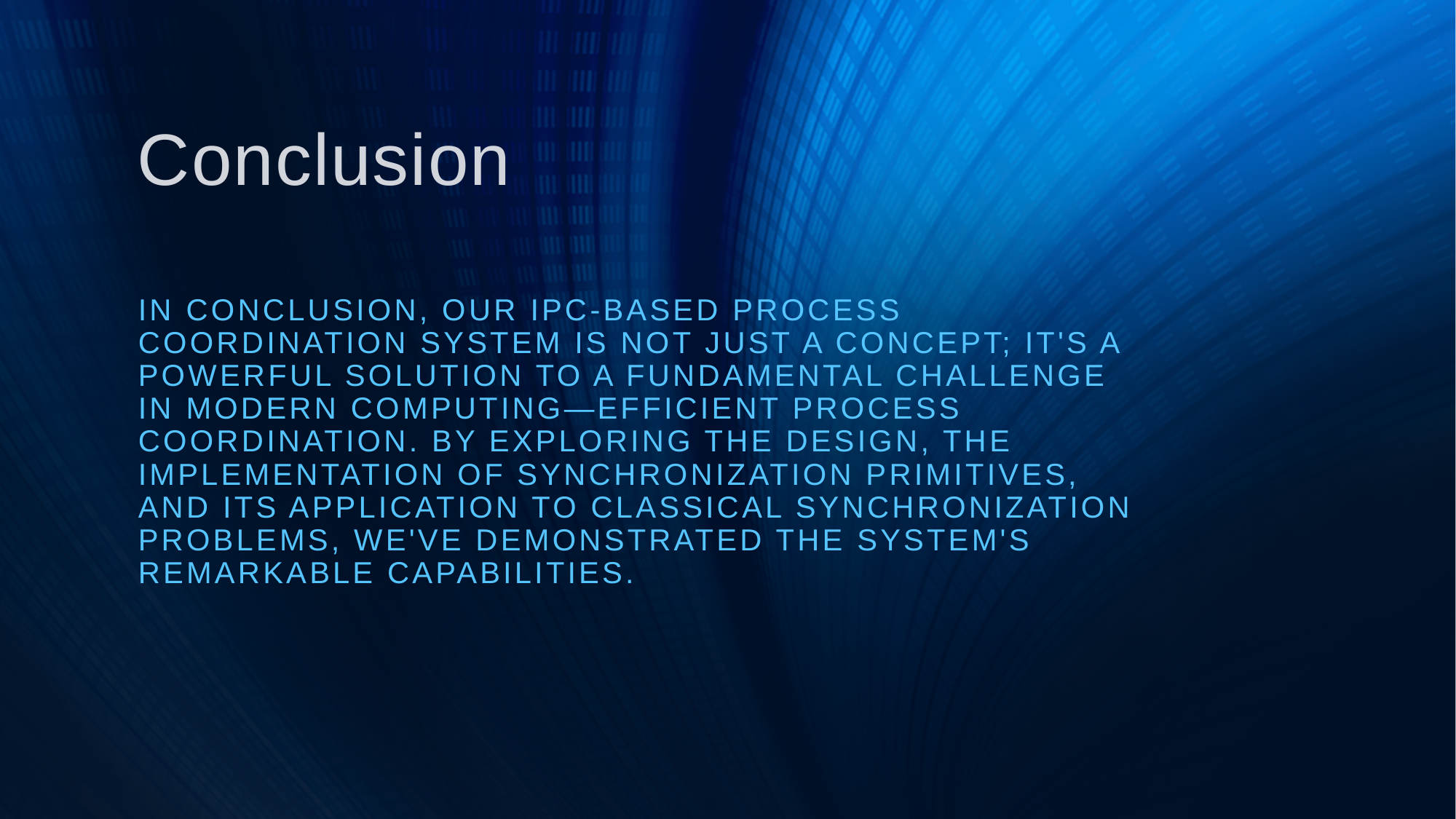

# Conclusion
In conclusion, our IPC-Based Process Coordination System is not just a concept; it's a powerful solution to a fundamental challenge in modern computing—efficient process coordination. By exploring the design, the implementation of synchronization primitives, and its application to classical synchronization problems, we've demonstrated the system's remarkable capabilities.